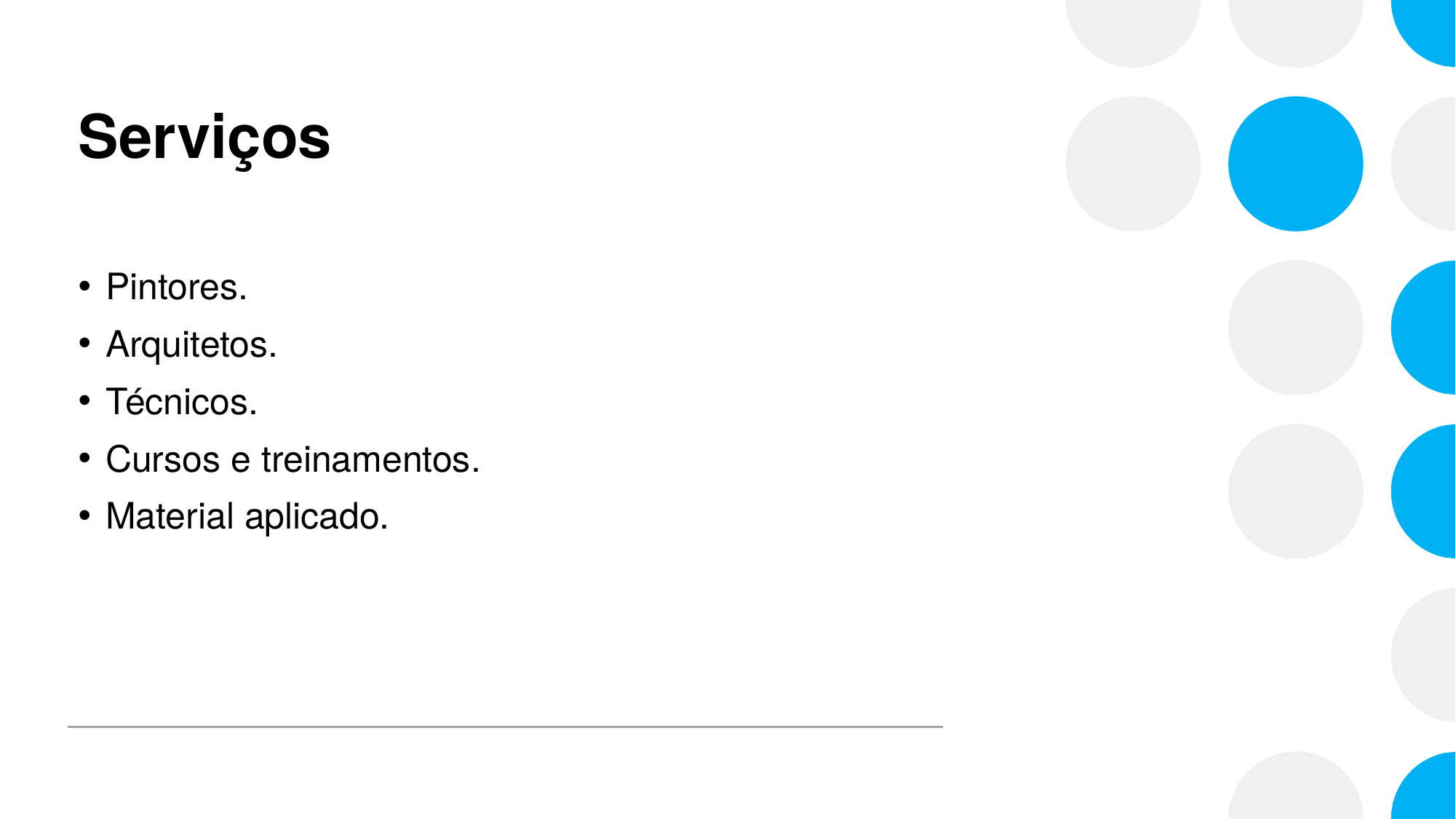

# Serviços
Pintores.
Arquitetos.
Técnicos.
Cursos e treinamentos.
Material aplicado.